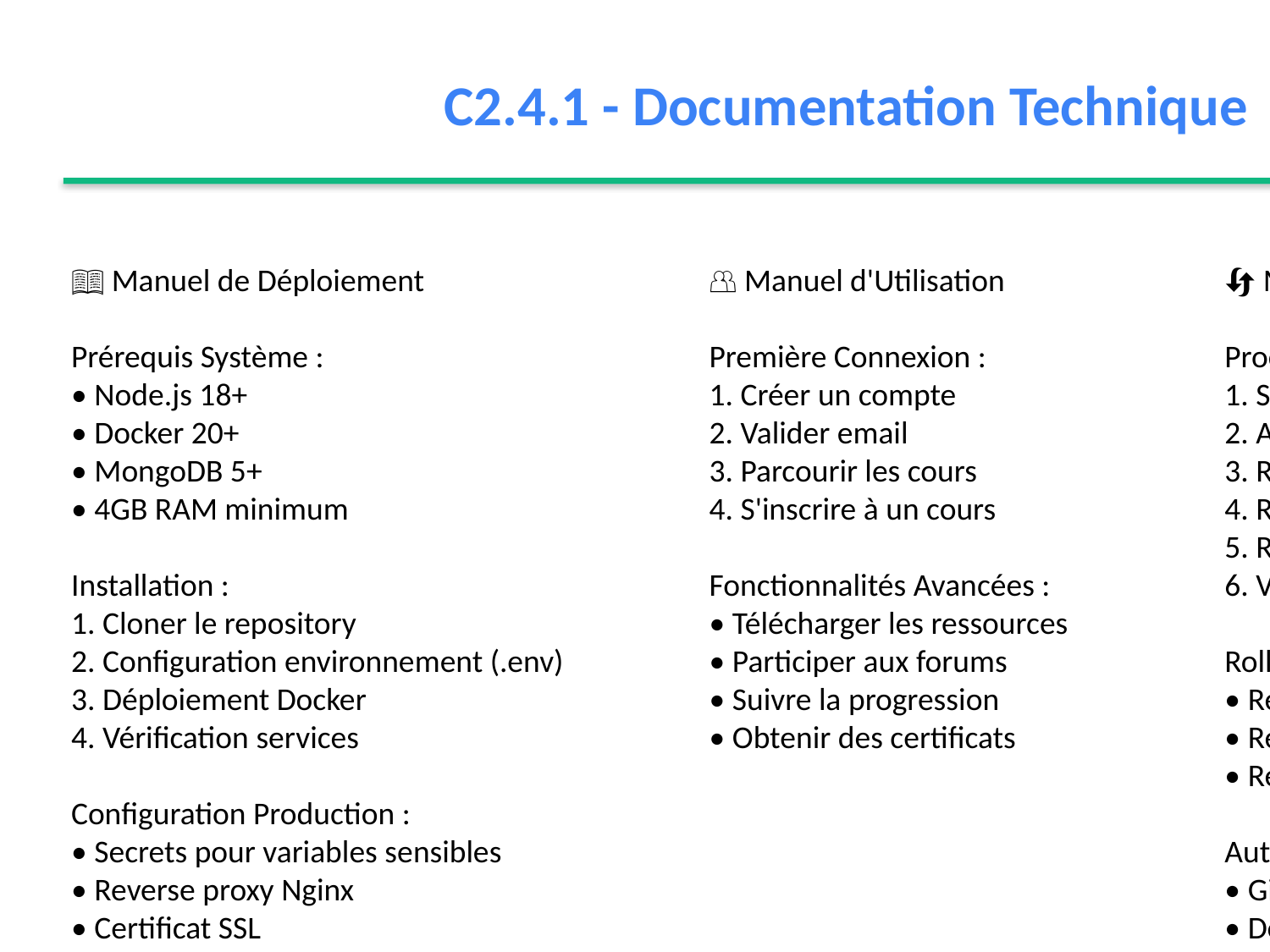

C2.4.1 - Documentation Technique

📖 Manuel de Déploiement

Prérequis Système :
• Node.js 18+
• Docker 20+
• MongoDB 5+
• 4GB RAM minimum

Installation :
1. Cloner le repository
2. Configuration environnement (.env)
3. Déploiement Docker
4. Vérification services

Configuration Production :
• Secrets pour variables sensibles
• Reverse proxy Nginx
• Certificat SSL
• Sauvegardes automatiques
👥 Manuel d'Utilisation

Première Connexion :
1. Créer un compte
2. Valider email
3. Parcourir les cours
4. S'inscrire à un cours

Fonctionnalités Avancées :
• Télécharger les ressources
• Participer aux forums
• Suivre la progression
• Obtenir des certificats
🔄 Manuel de Mise à Jour

Processus de Mise à Jour :
1. Sauvegarder les données
2. Arrêter les services
3. Récupérer modifications
4. Reconstruire images
5. Redémarrer services
6. Vérifier santé

Rollback en Cas de Problème :
• Revenir version précédente
• Restaurer sauvegarde
• Redémarrer services

Automatisation :
• GitHub Actions CI/CD
• Déploiement automatique
• Tests avant déploiement